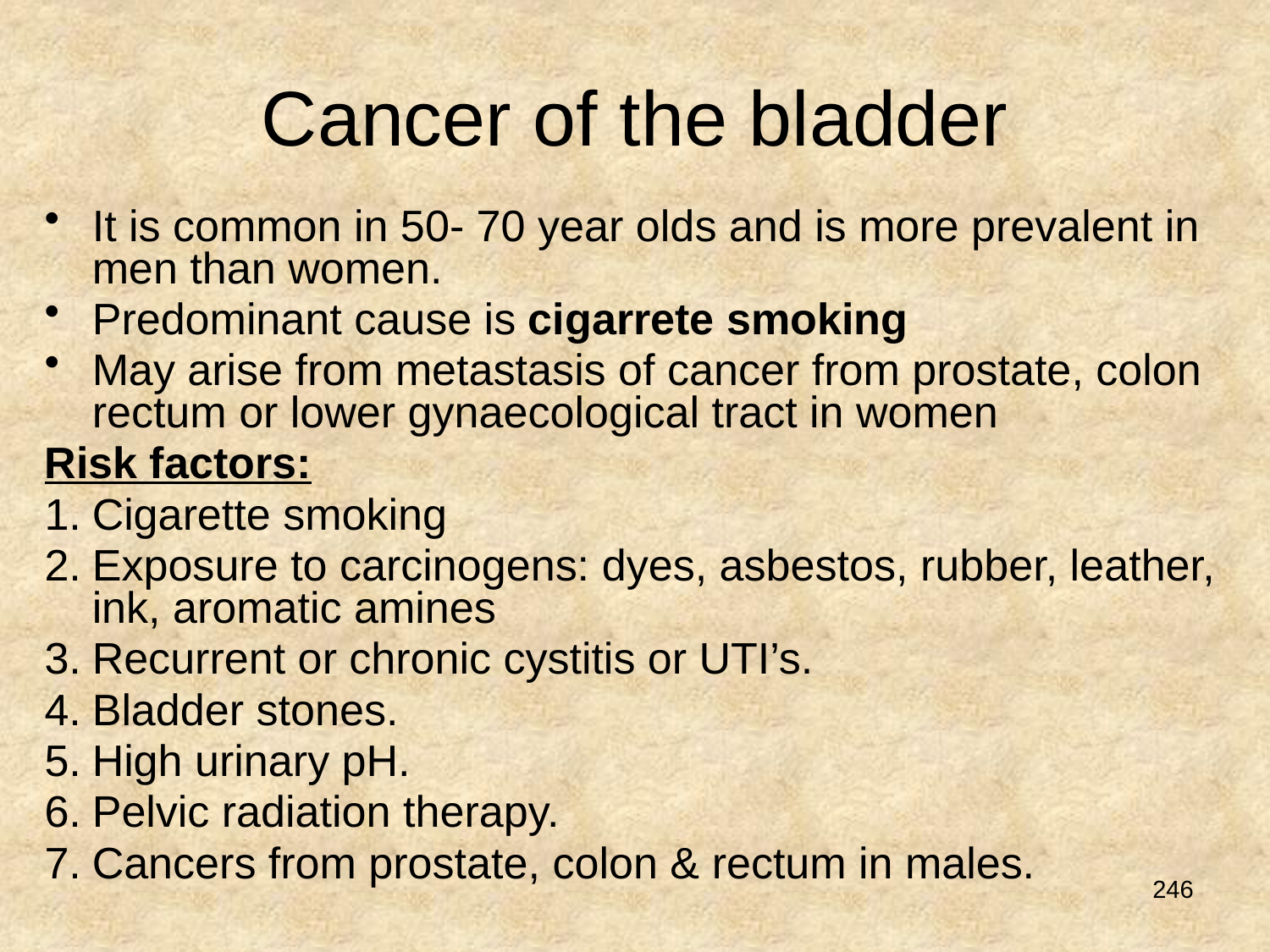

# Cancer of the bladder
It is common in 50- 70 year olds and is more prevalent in men than women.
Predominant cause is cigarrete smoking
May arise from metastasis of cancer from prostate, colon rectum or lower gynaecological tract in women
Risk factors:
Cigarette smoking
Exposure to carcinogens: dyes, asbestos, rubber, leather, ink, aromatic amines
Recurrent or chronic cystitis or UTI’s.
Bladder stones.
High urinary pH.
Pelvic radiation therapy.
Cancers from prostate, colon & rectum in males.

246